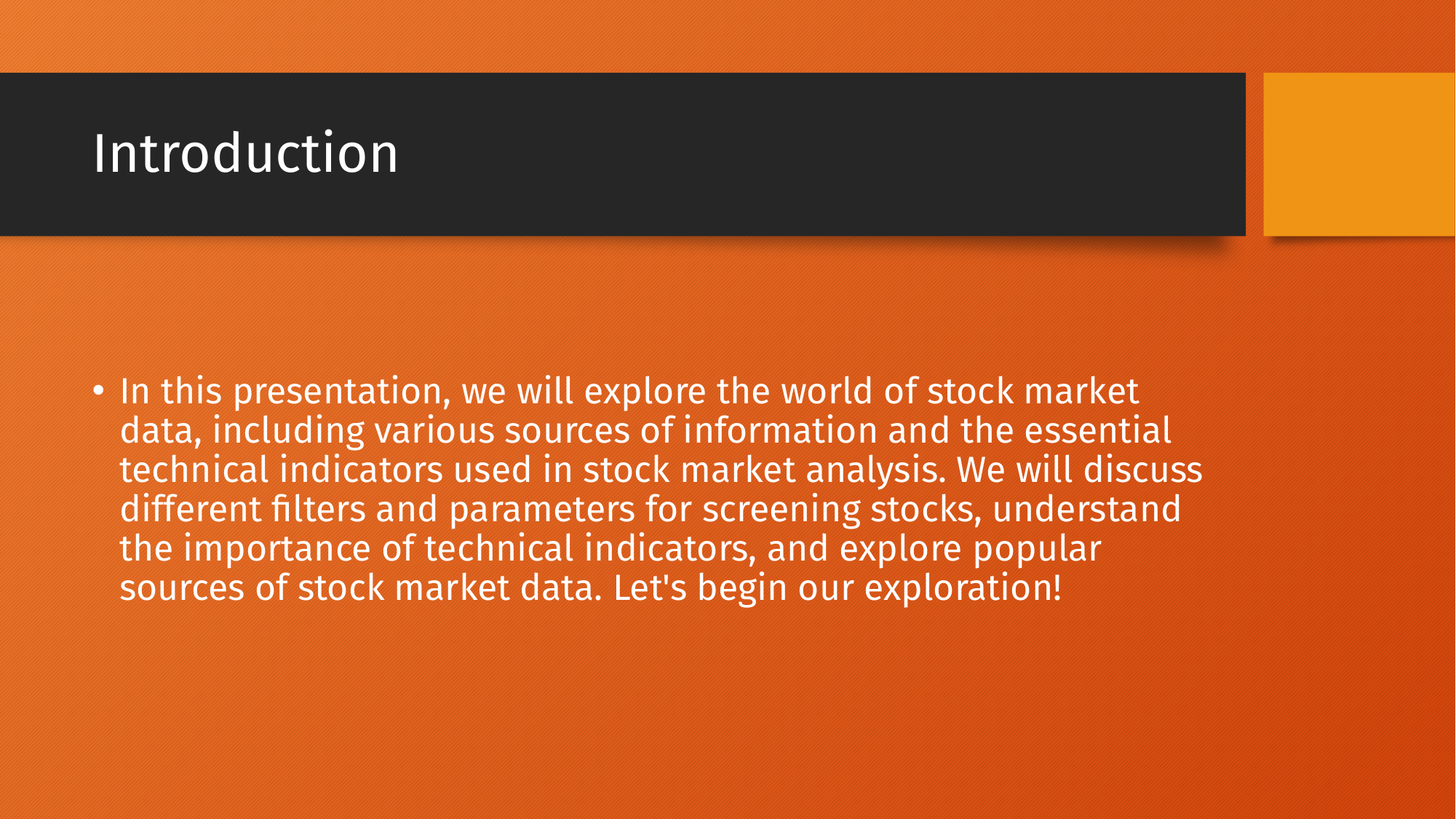

# Introduction
In this presentation, we will explore the world of stock market data, including various sources of information and the essential technical indicators used in stock market analysis. We will discuss different filters and parameters for screening stocks, understand the importance of technical indicators, and explore popular sources of stock market data. Let's begin our exploration!